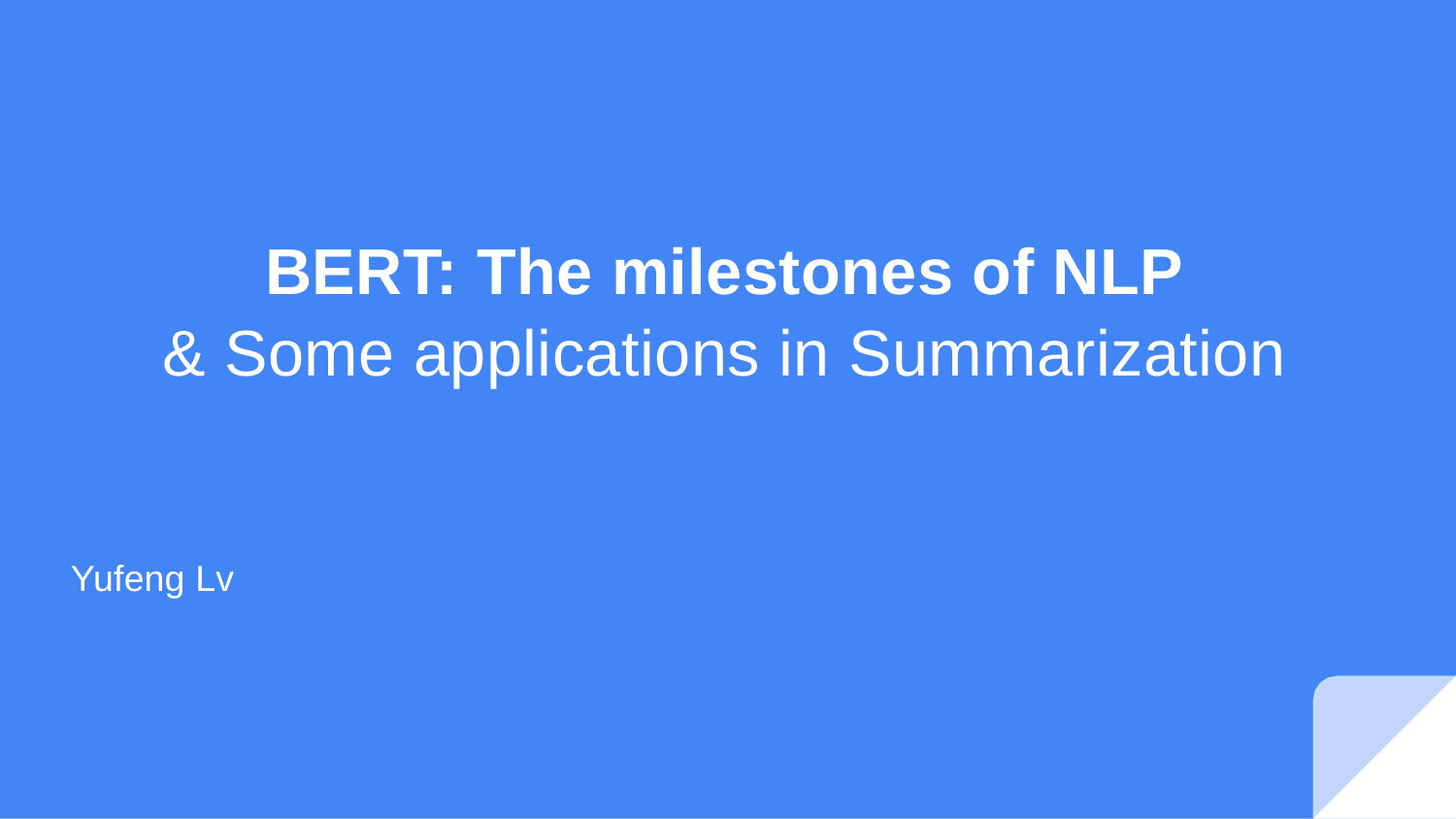

BERT: The milestones of NLP
& Some applications in Summarization
Yufeng Lv